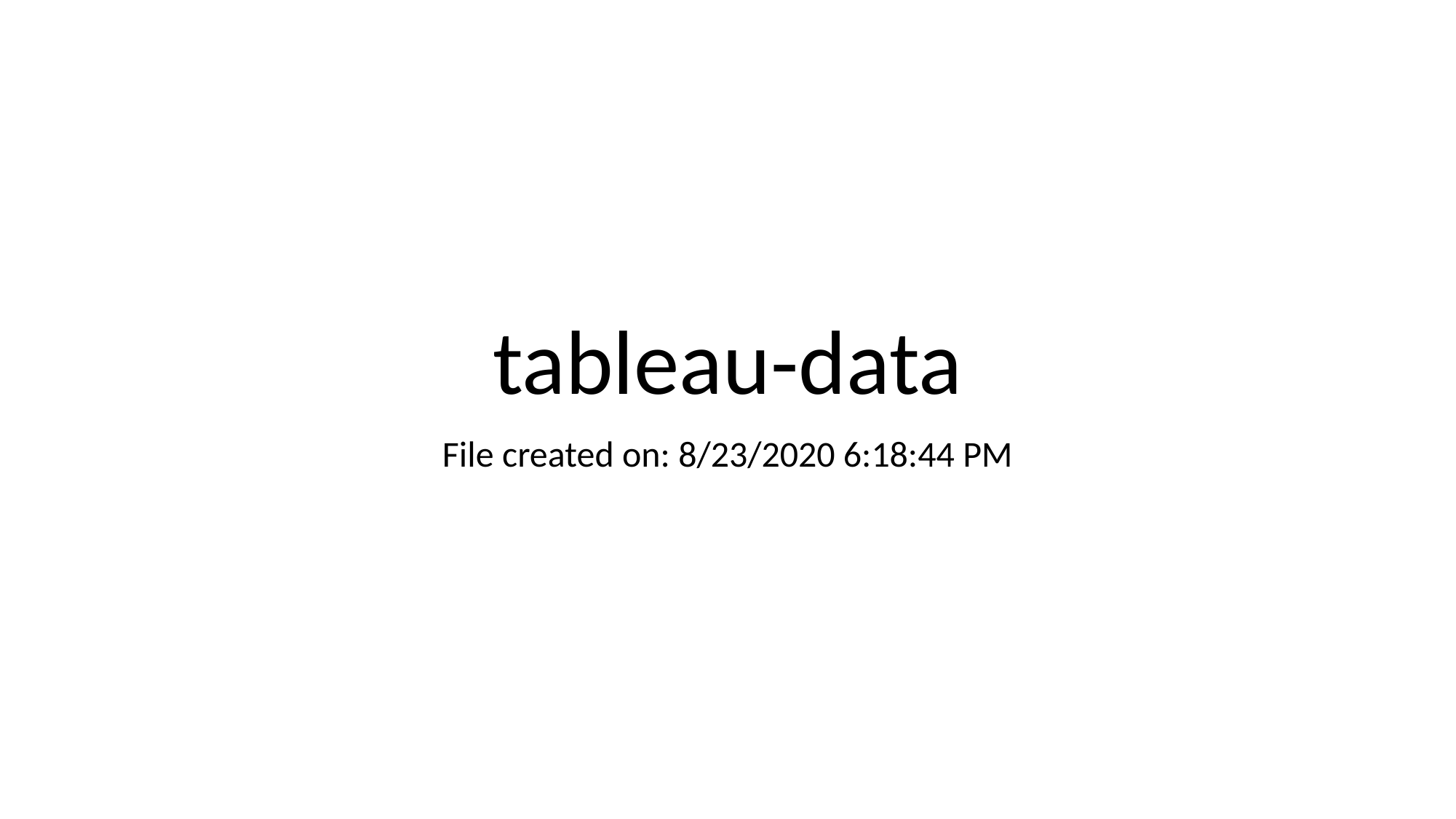

# tableau-data
File created on: 8/23/2020 6:18:44 PM